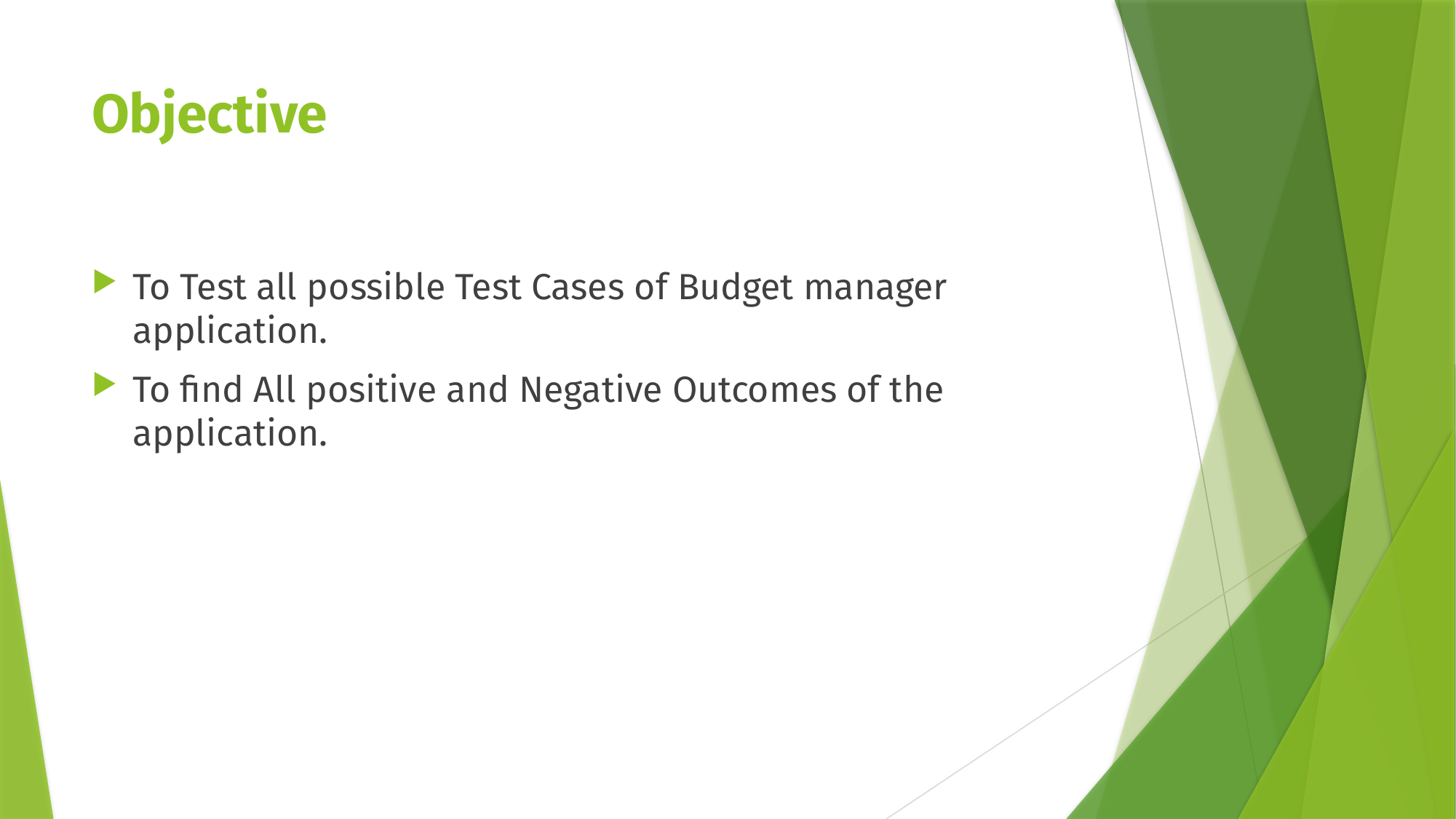

# Objective
To Test all possible Test Cases of Budget manager application.
To find All positive and Negative Outcomes of the application.